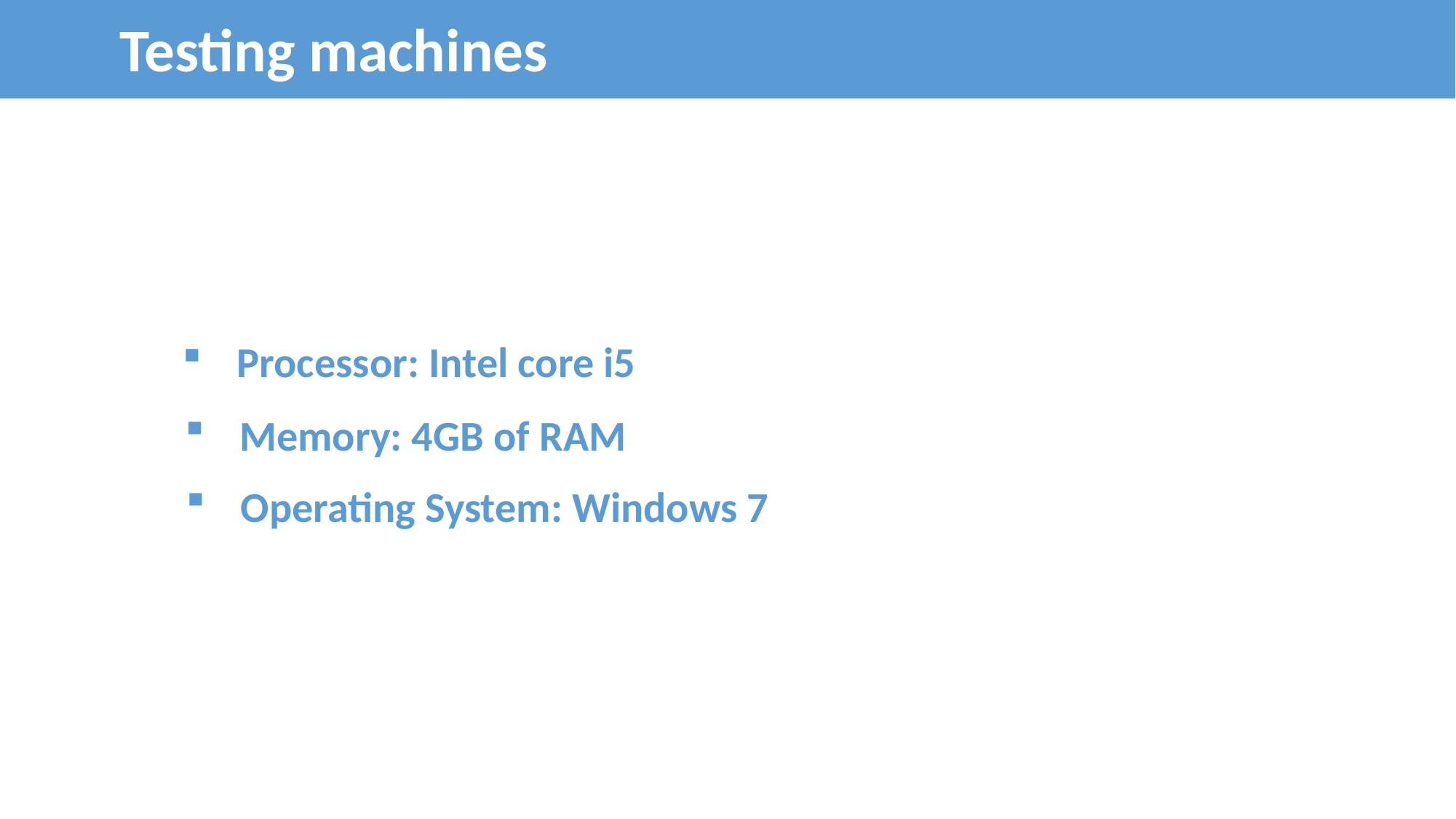

Testing machines
Processor: Intel core i5
Memory: 4GB of RAM

Operating System: Windows 7